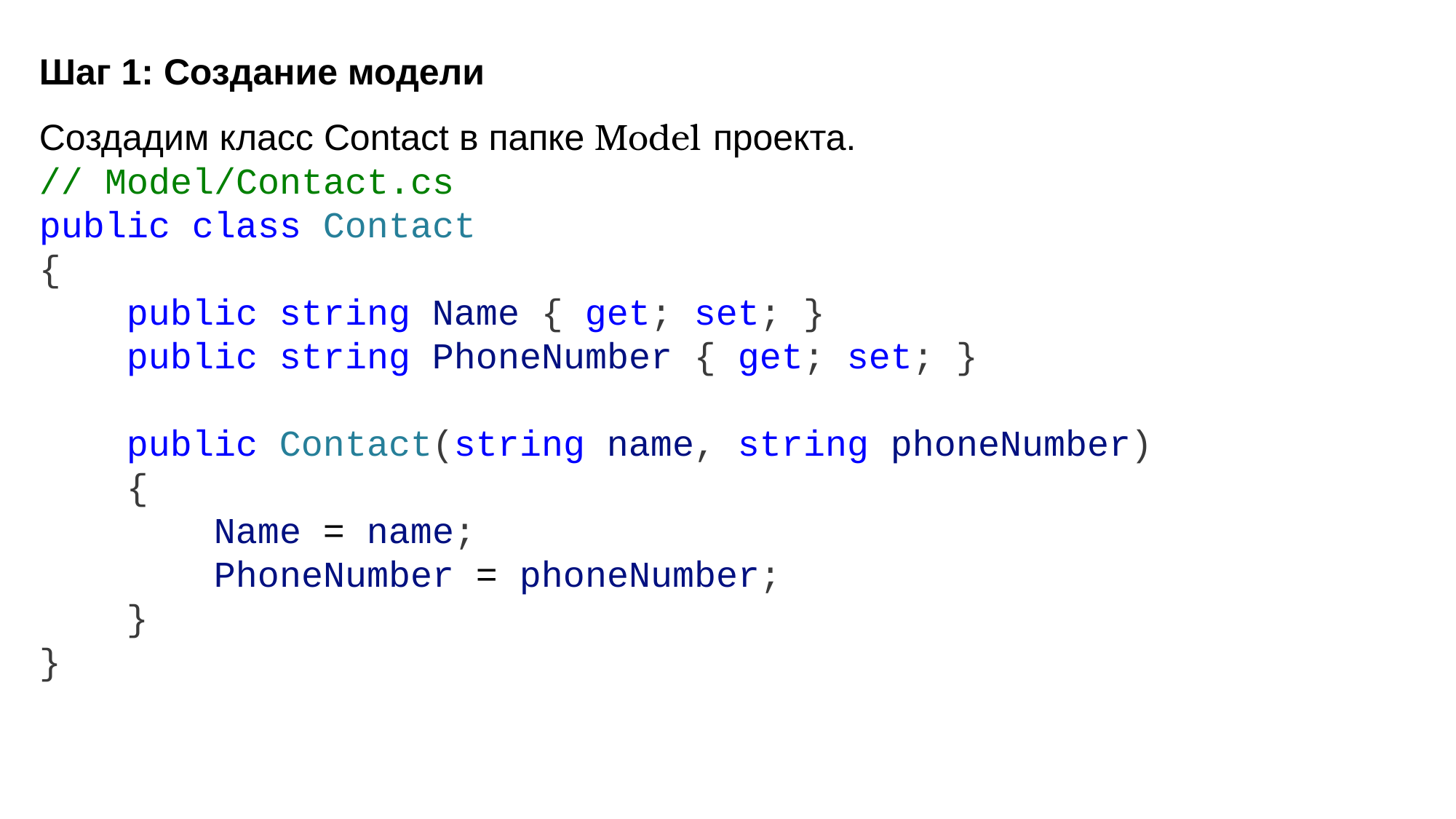

Шаг 1: Создание модели
Создадим класс Contact в папке Model проекта.
// Model/Contact.cs
public class Contact
{
    public string Name { get; set; }
    public string PhoneNumber { get; set; }

    public Contact(string name, string phoneNumber)
    {
        Name = name;
        PhoneNumber = phoneNumber;
    }
}